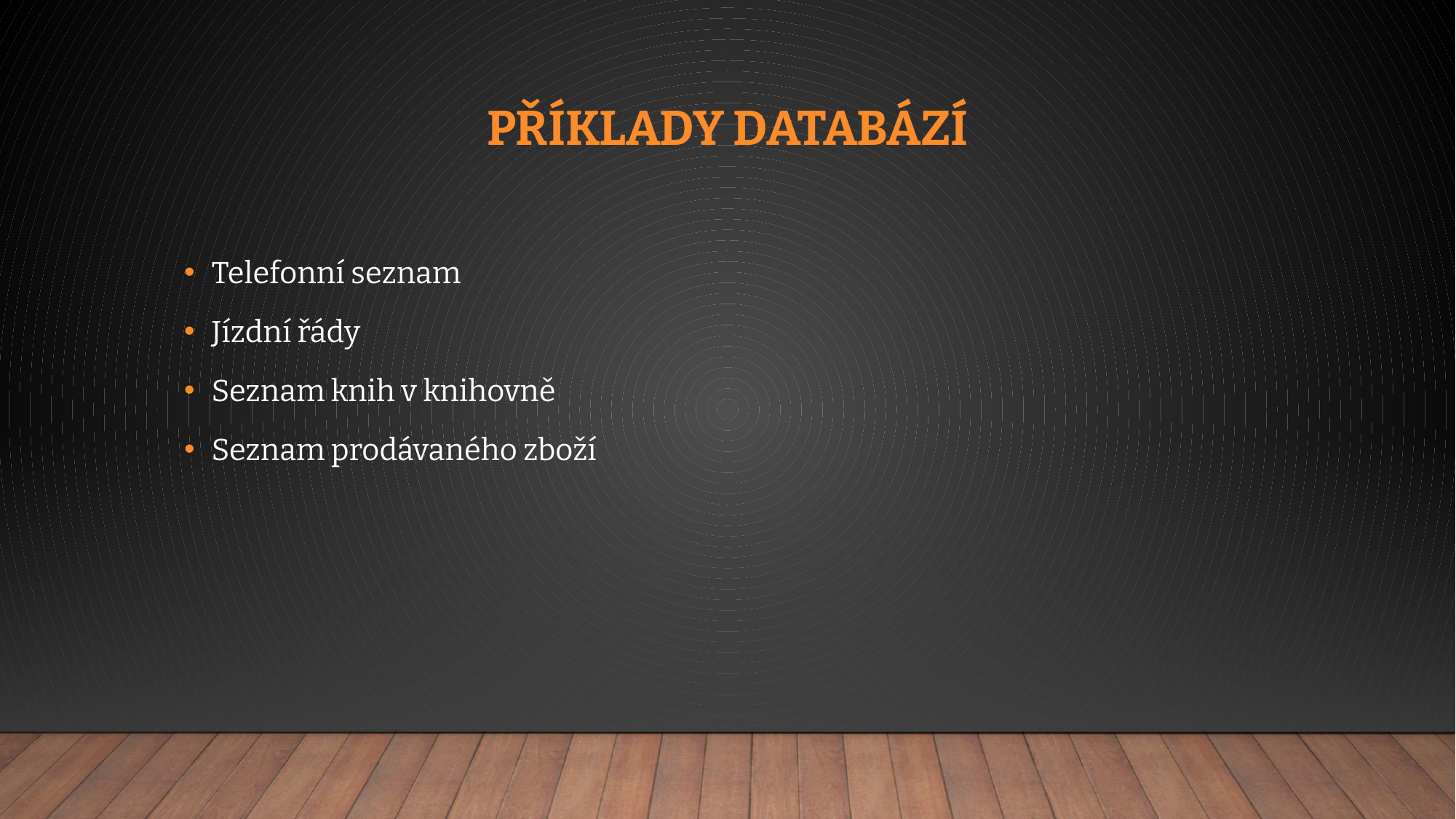

# Příklady databází
Telefonní seznam
Jízdní řády
Seznam knih v knihovně
Seznam prodávaného zboží